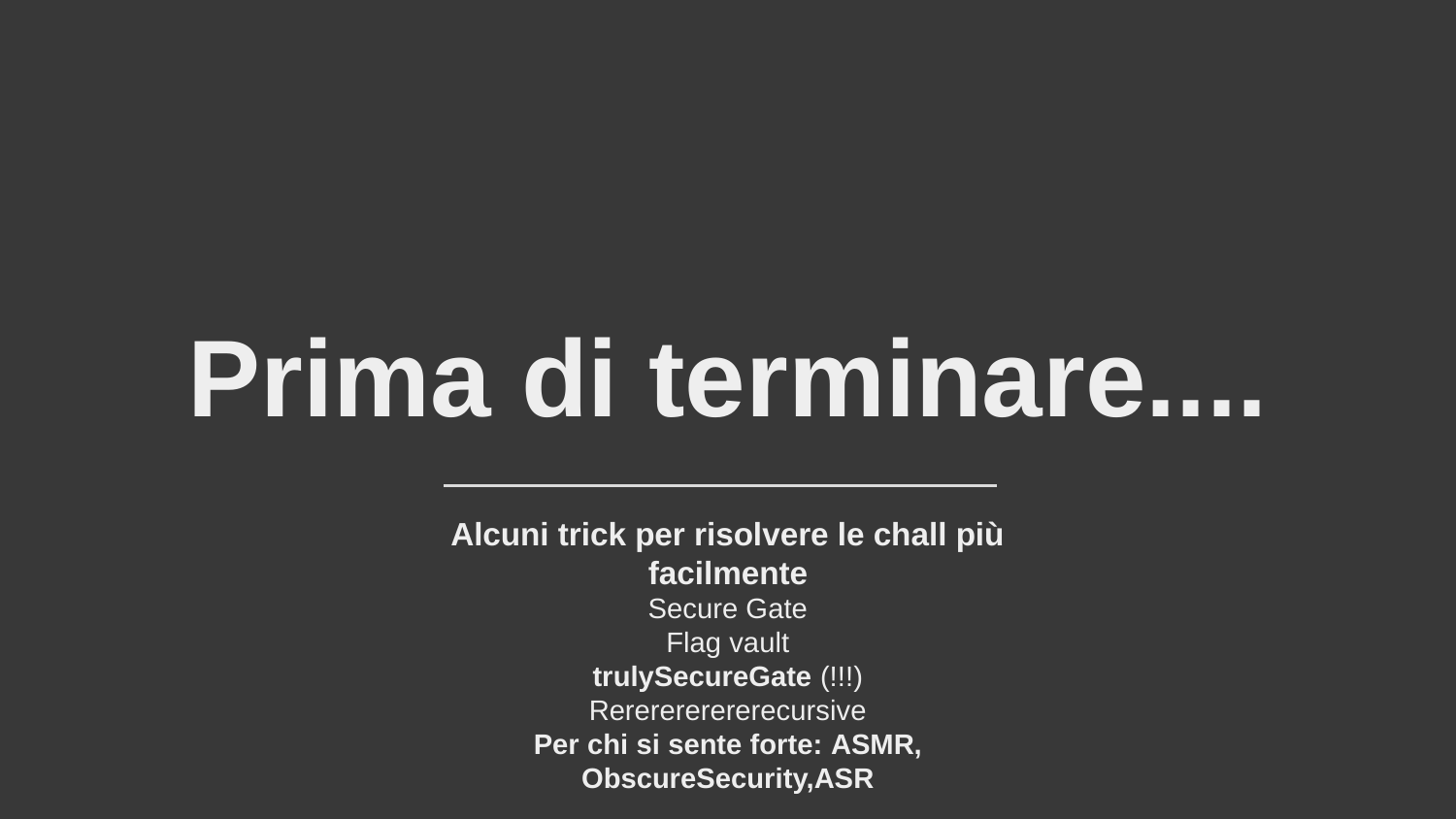

# Prima di terminare....
Alcuni trick per risolvere le chall più facilmente
Secure Gate
Flag vault
trulySecureGate (!!!)
Rererererererecursive
Per chi si sente forte: ASMR, ObscureSecurity,ASR